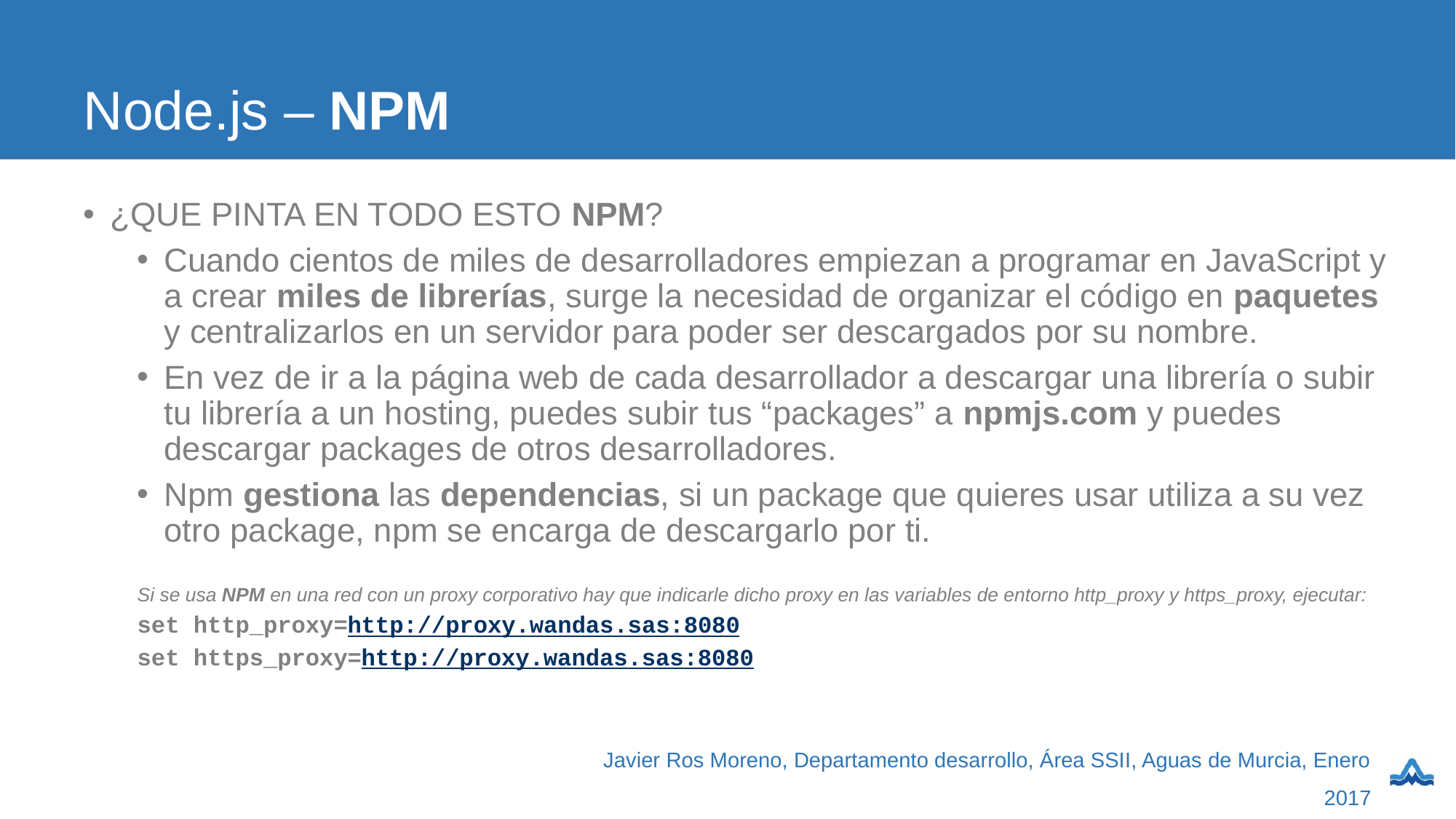

# Node.js – NPM
¿QUE PINTA EN TODO ESTO NPM?
Cuando cientos de miles de desarrolladores empiezan a programar en JavaScript y a crear miles de librerías, surge la necesidad de organizar el código en paquetes y centralizarlos en un servidor para poder ser descargados por su nombre.
En vez de ir a la página web de cada desarrollador a descargar una librería o subir tu librería a un hosting, puedes subir tus “packages” a npmjs.com y puedes descargar packages de otros desarrolladores.
Npm gestiona las dependencias, si un package que quieres usar utiliza a su vez otro package, npm se encarga de descargarlo por ti.

Si se usa NPM en una red con un proxy corporativo hay que indicarle dicho proxy en las variables de entorno http_proxy y https_proxy, ejecutar:
	set http_proxy=http://proxy.wandas.sas:8080
	set https_proxy=http://proxy.wandas.sas:8080